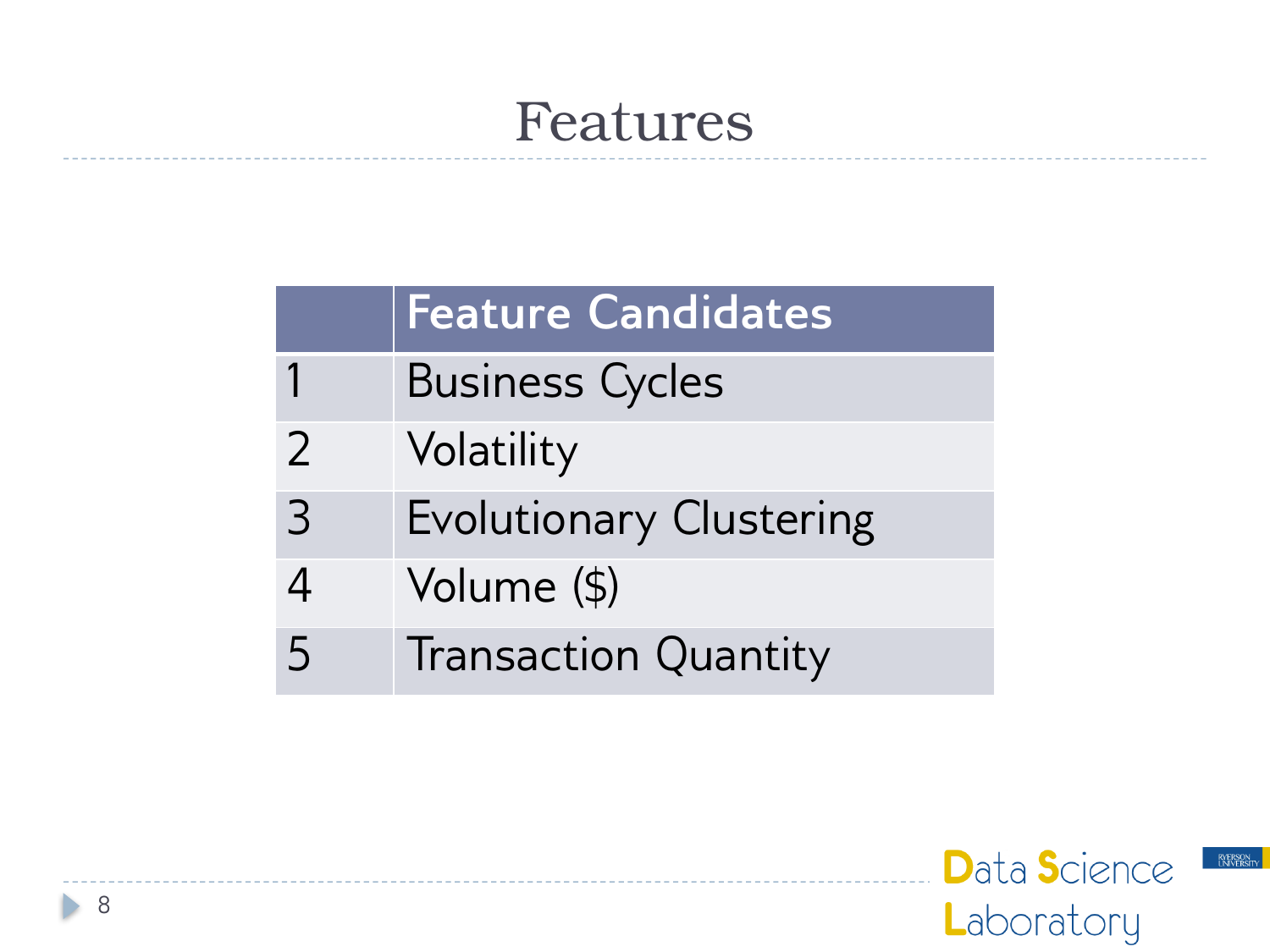

# Features
|  | Feature Candidates |
| --- | --- |
| 1 | Business Cycles |
| 2 | Volatility |
| 3 | Evolutionary Clustering |
| 4 | Volume ($) |
| 5 | Transaction Quantity |
8